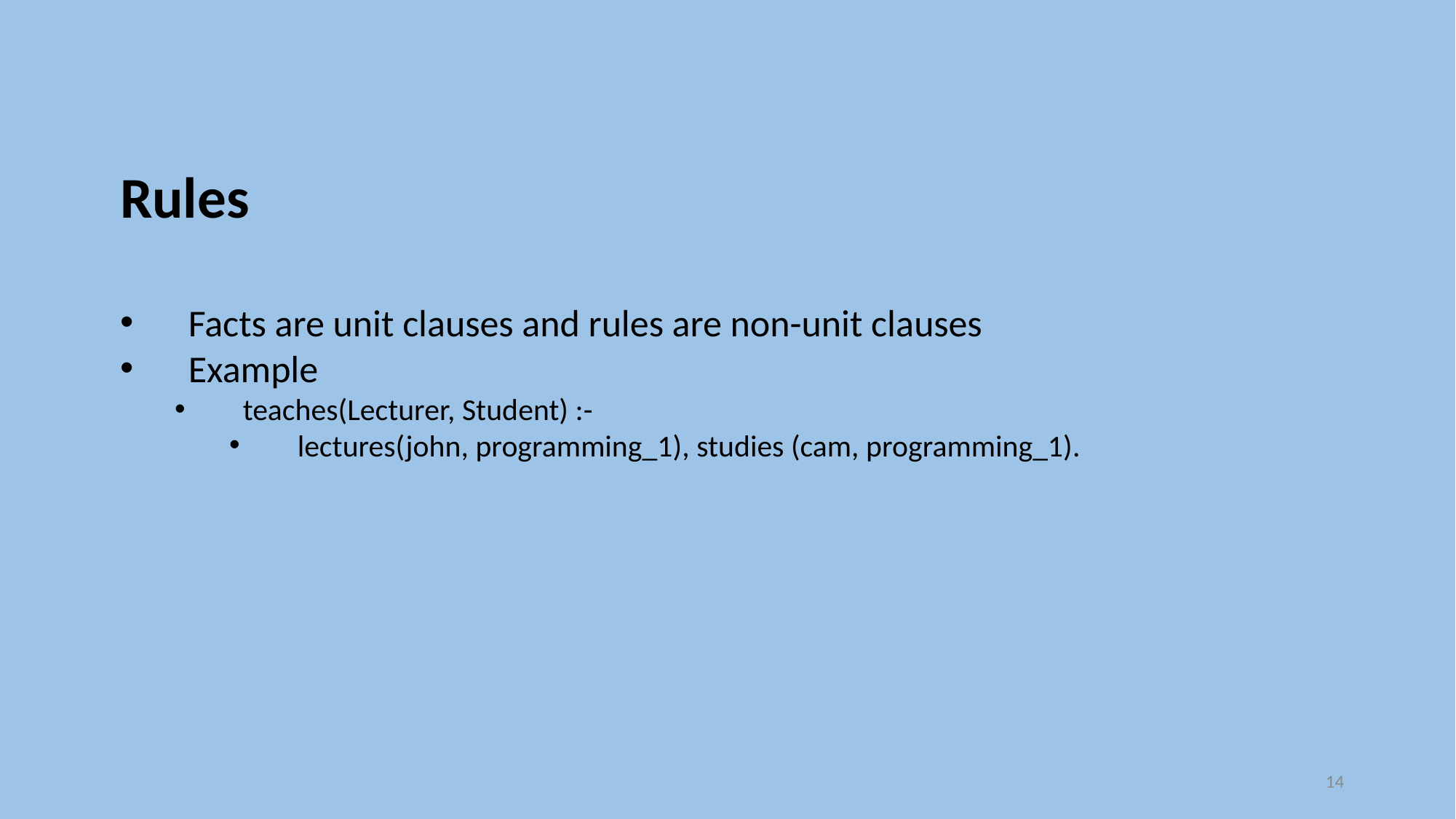

Rules

Facts are unit clauses and rules are non-unit clauses
Example
teaches(Lecturer, Student) :-
lectures(john, programming_1), studies (cam, programming_1).

14